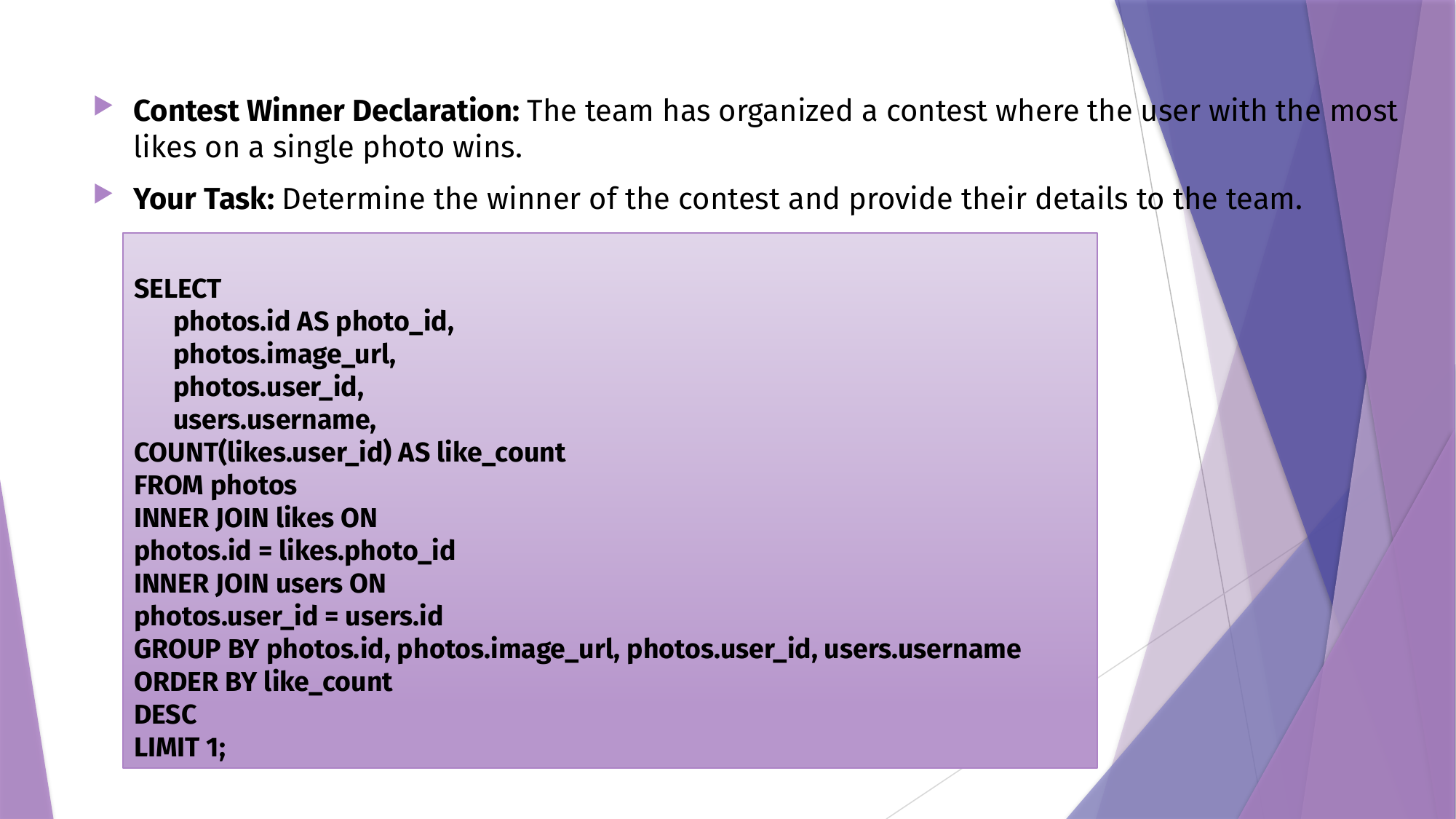

Contest Winner Declaration: The team has organized a contest where the user with the most likes on a single photo wins.
Your Task: Determine the winner of the contest and provide their details to the team.

SELECT
      photos.id AS photo_id,
      photos.image_url,
      photos.user_id,
      users.username,
COUNT(likes.user_id) AS like_count
FROM photos
INNER JOIN likes ON
photos.id = likes.photo_id
INNER JOIN users ON
photos.user_id = users.id
GROUP BY photos.id, photos.image_url, photos.user_id, users.username
ORDER BY like_count
DESC
LIMIT 1;